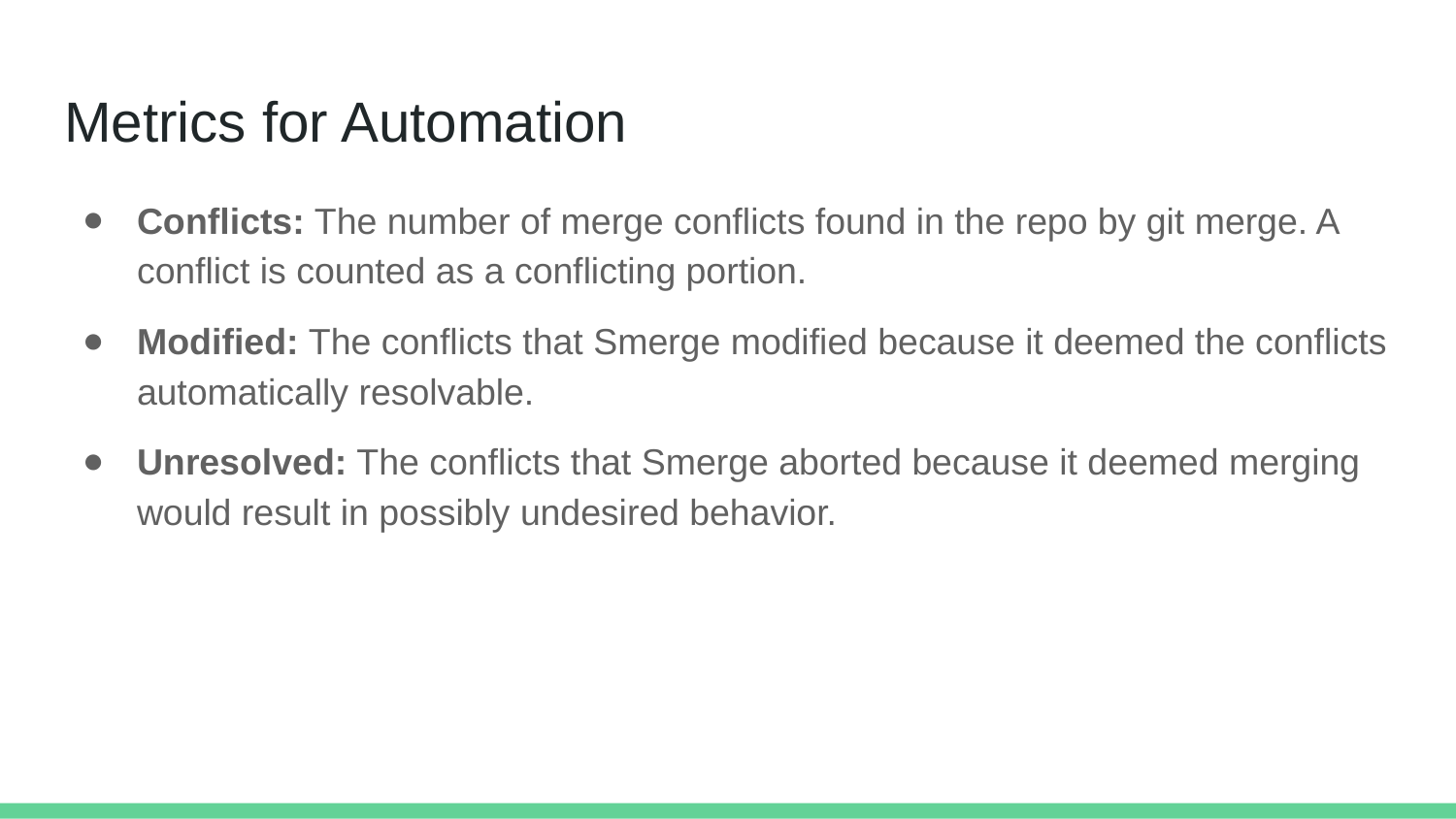

# Metrics for Automation
Conflicts: The number of merge conflicts found in the repo by git merge. A conflict is counted as a conflicting portion.
Modified: The conflicts that Smerge modified because it deemed the conflicts automatically resolvable.
Unresolved: The conflicts that Smerge aborted because it deemed merging would result in possibly undesired behavior.